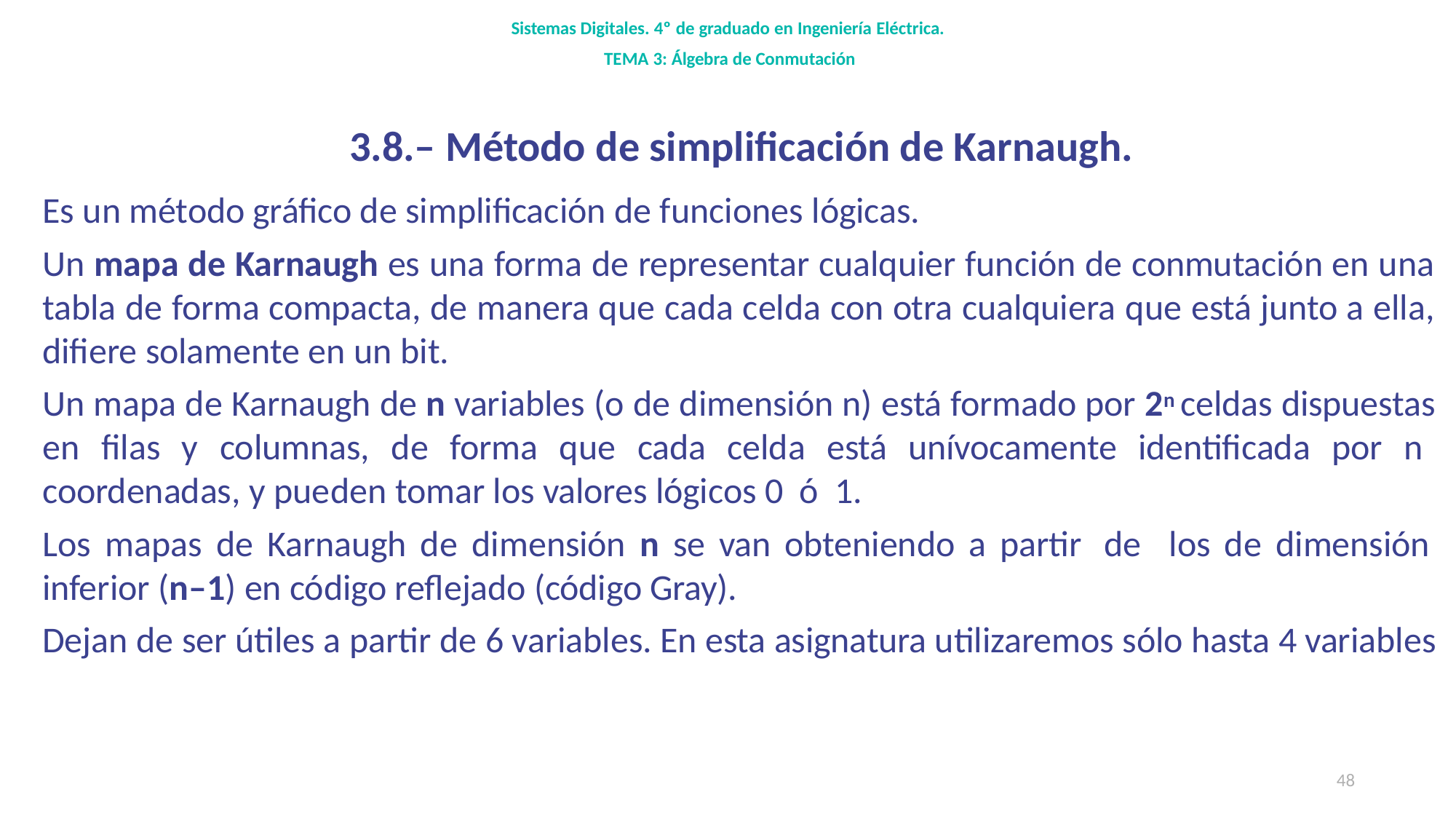

Sistemas Digitales. 4º de graduado en Ingeniería Eléctrica.
TEMA 3: Álgebra de Conmutación
3.8.– Método de simplificación de Karnaugh.
Es un método gráfico de simplificación de funciones lógicas.
Un mapa de Karnaugh es una forma de representar cualquier función de conmutación en una  tabla de forma compacta, de manera que cada celda con otra cualquiera que está junto a ella,  difiere solamente en un bit.
Un mapa de Karnaugh de n variables (o de dimensión n) está formado por 2n celdas dispuestas  en filas y columnas, de forma que cada celda está unívocamente identificada por n  coordenadas, y pueden tomar los valores lógicos 0 ó 1.
Los mapas de Karnaugh de dimensión n se van obteniendo a partir de  los de dimensión  inferior (n–1) en código reflejado (código Gray).
Dejan de ser útiles a partir de 6 variables. En esta asignatura utilizaremos sólo hasta 4 variables
48